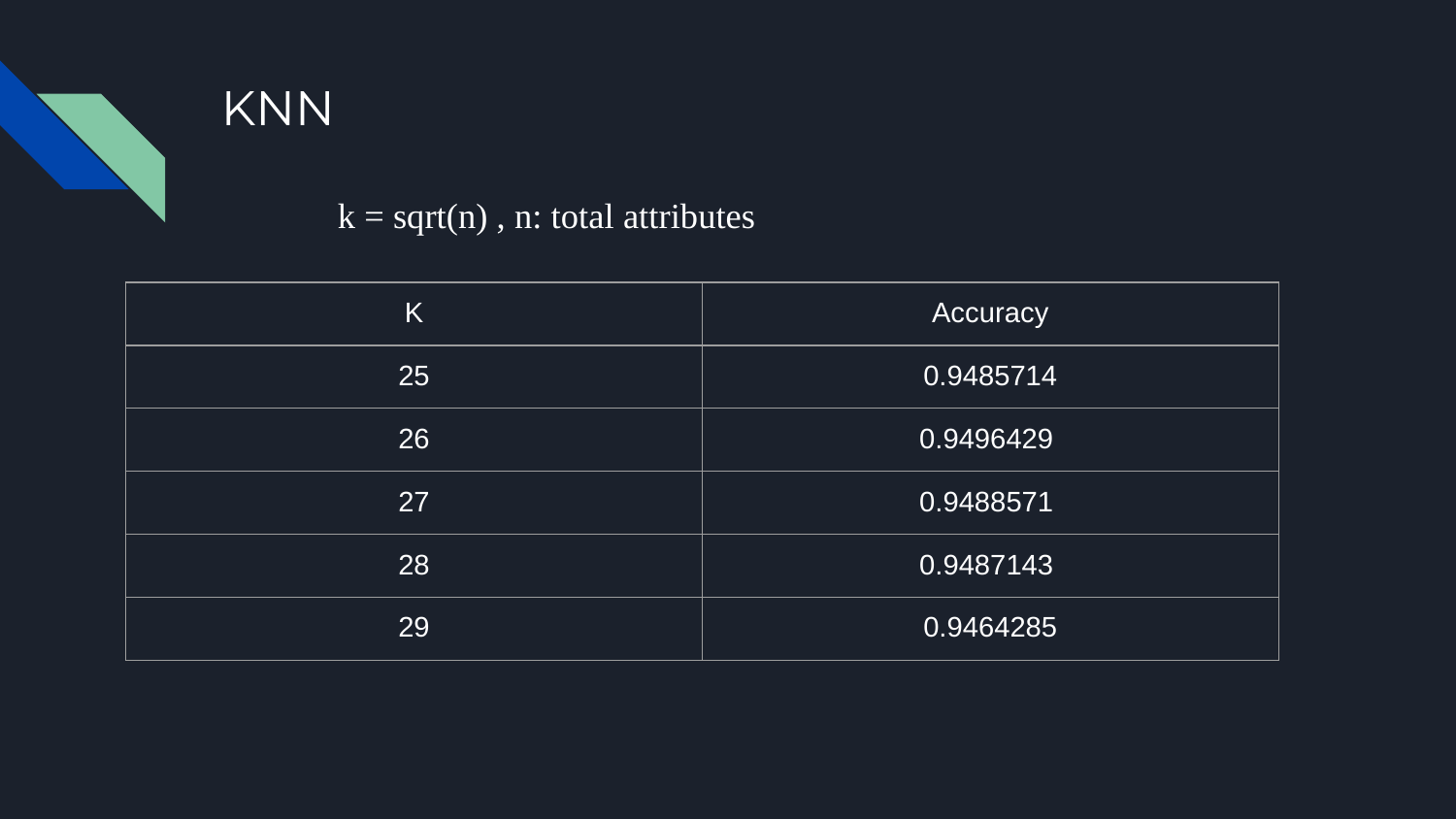

# KNN
k = sqrt(n) , n: total attributes
| K | Accuracy |
| --- | --- |
| 25 | 0.9485714 |
| 26 | 0.9496429 |
| 27 | 0.9488571 |
| 28 | 0.9487143 |
| 29 | 0.9464285 |